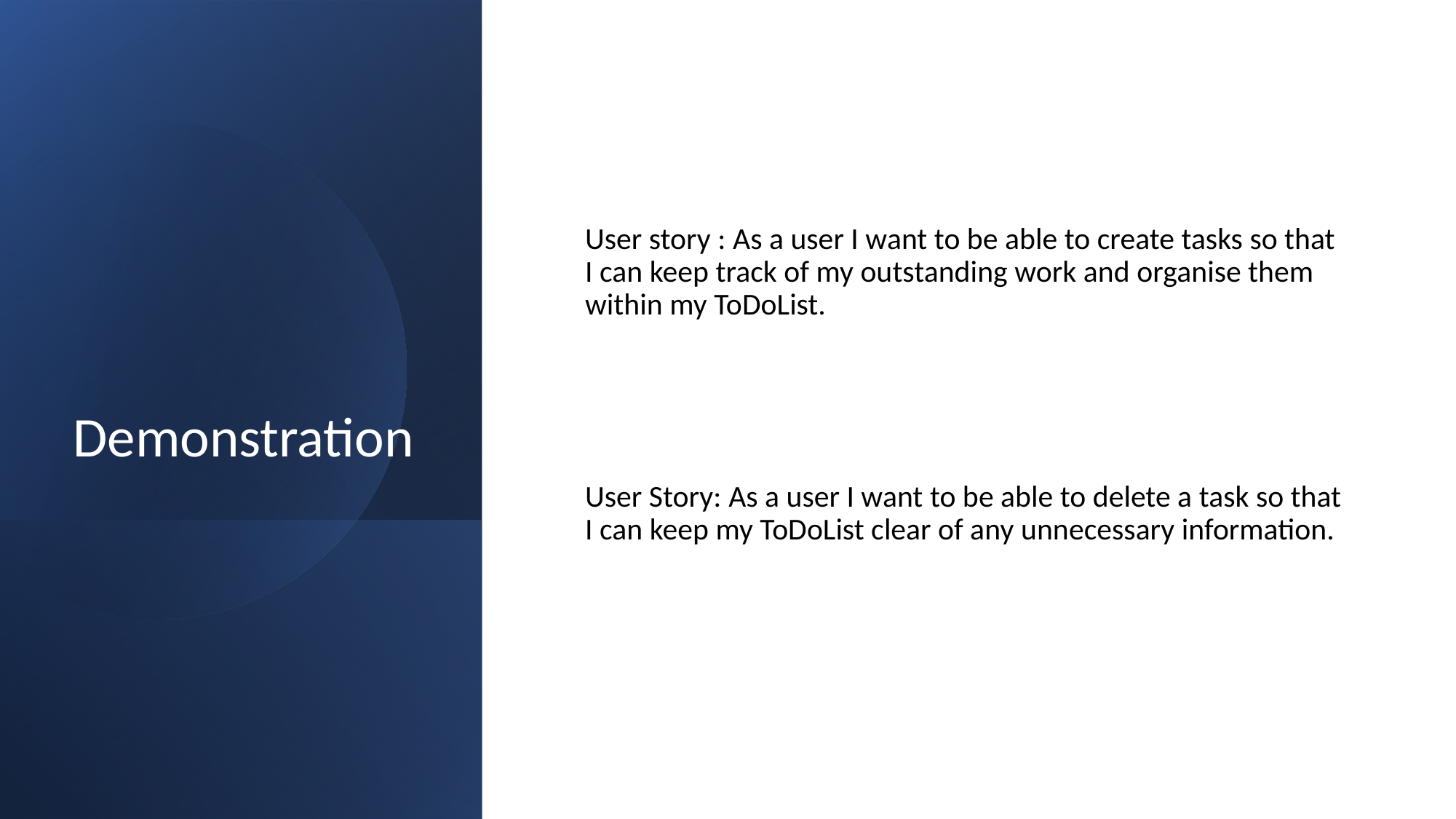

# Demonstration
User story : As a user I want to be able to create tasks so that I can keep track of my outstanding work and organise them within my ToDoList.

User Story: As a user I want to be able to delete a task so that I can keep my ToDoList clear of any unnecessary information.